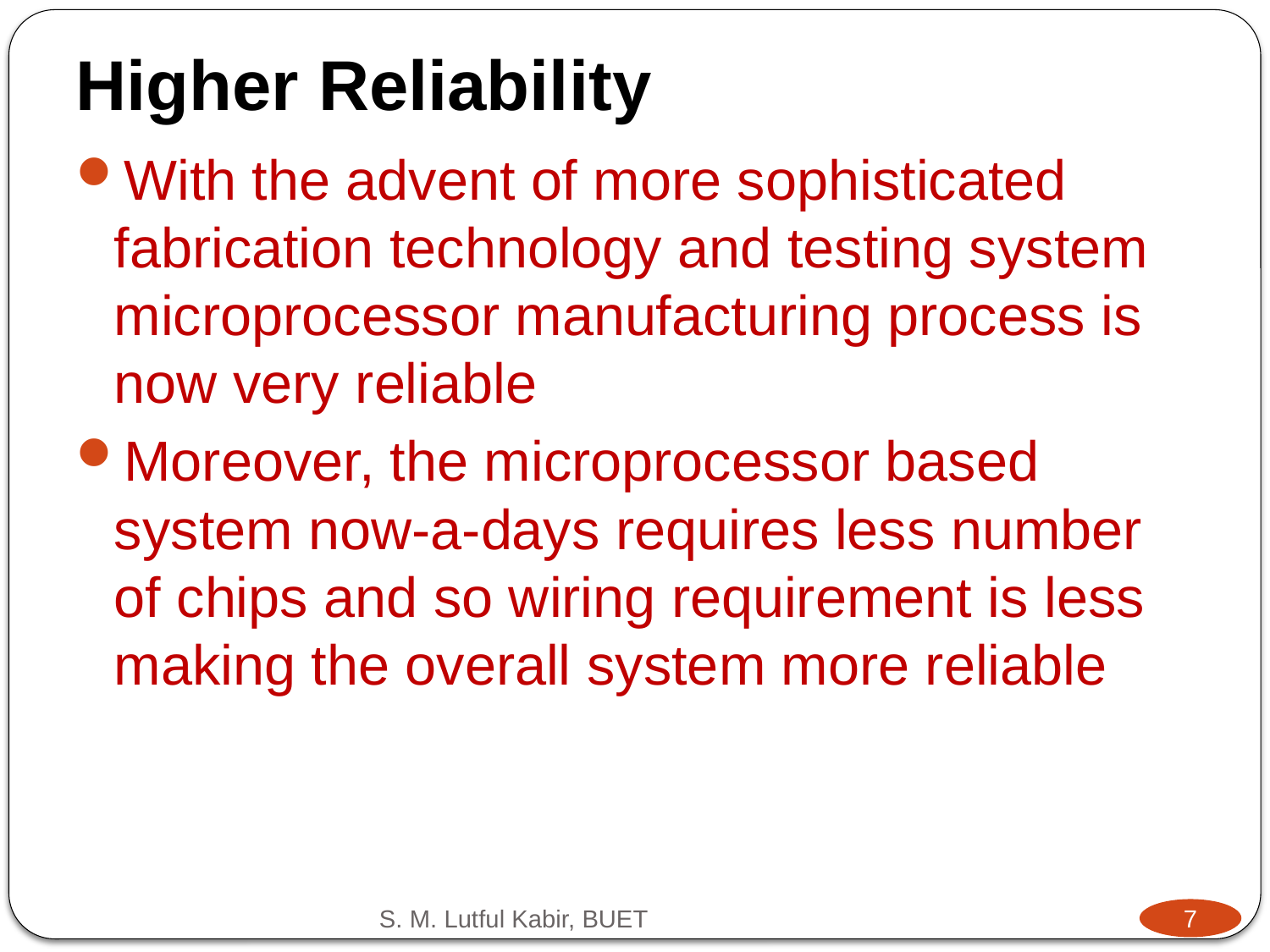

# Higher Reliability
With the advent of more sophisticated fabrication technology and testing system microprocessor manufacturing process is now very reliable
Moreover, the microprocessor based system now-a-days requires less number of chips and so wiring requirement is less making the overall system more reliable
S. M. Lutful Kabir, BUET
7